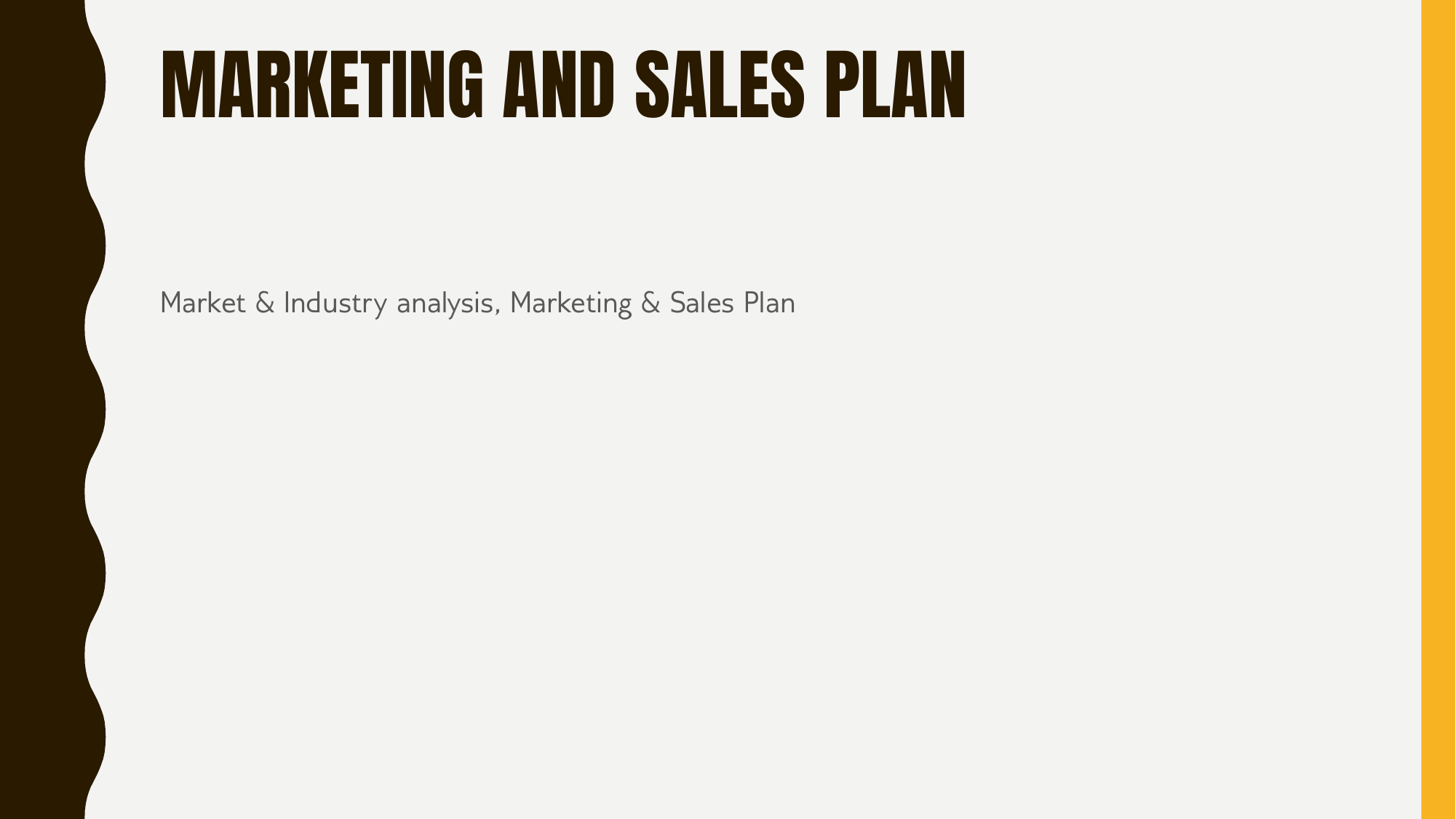

# MARKETING AND SALES PLAN
Market & Industry analysis, Marketing & Sales Plan